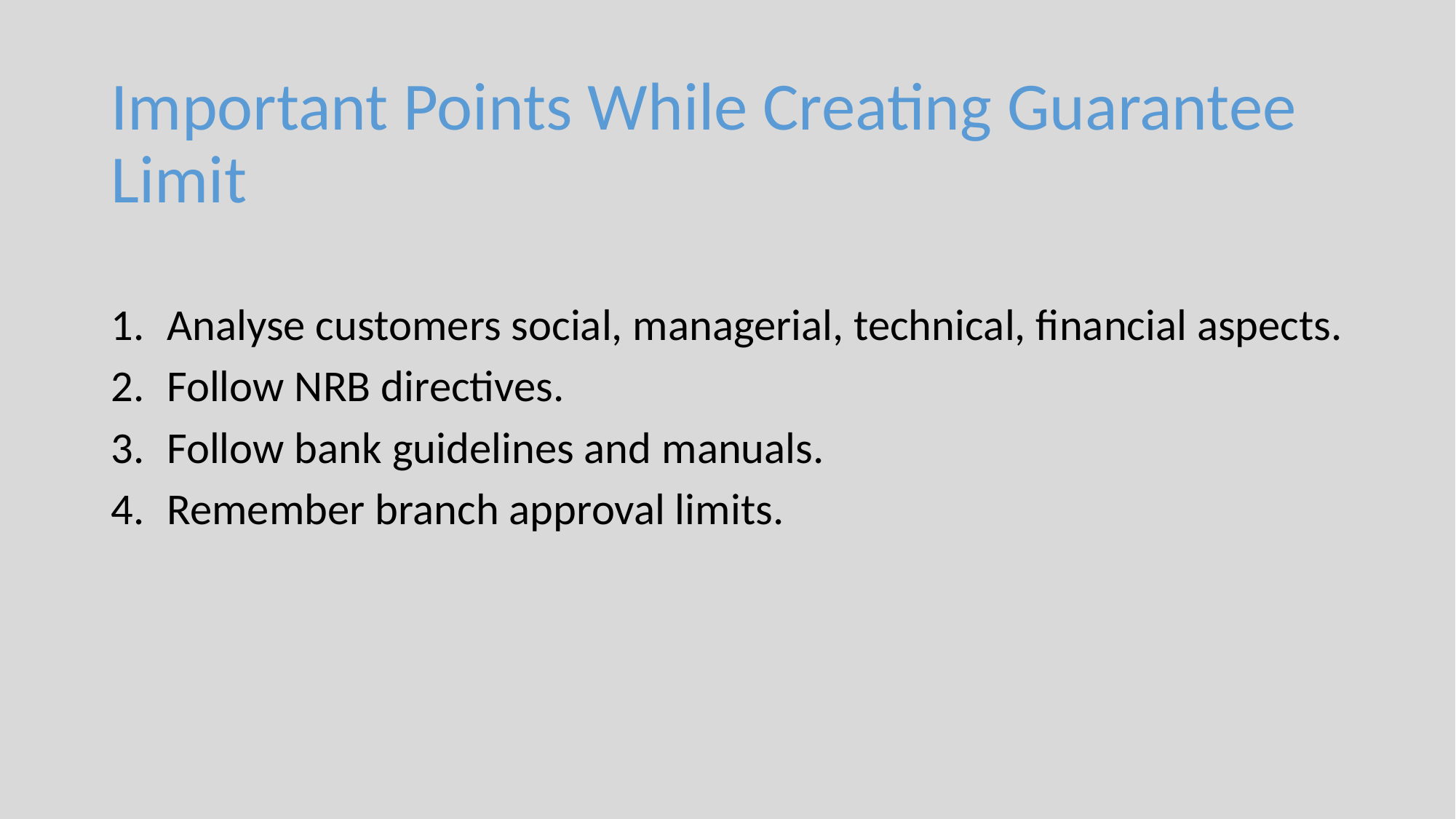

# Important Points While Creating Guarantee Limit
Analyse customers social, managerial, technical, financial aspects.
Follow NRB directives.
Follow bank guidelines and manuals.
Remember branch approval limits.